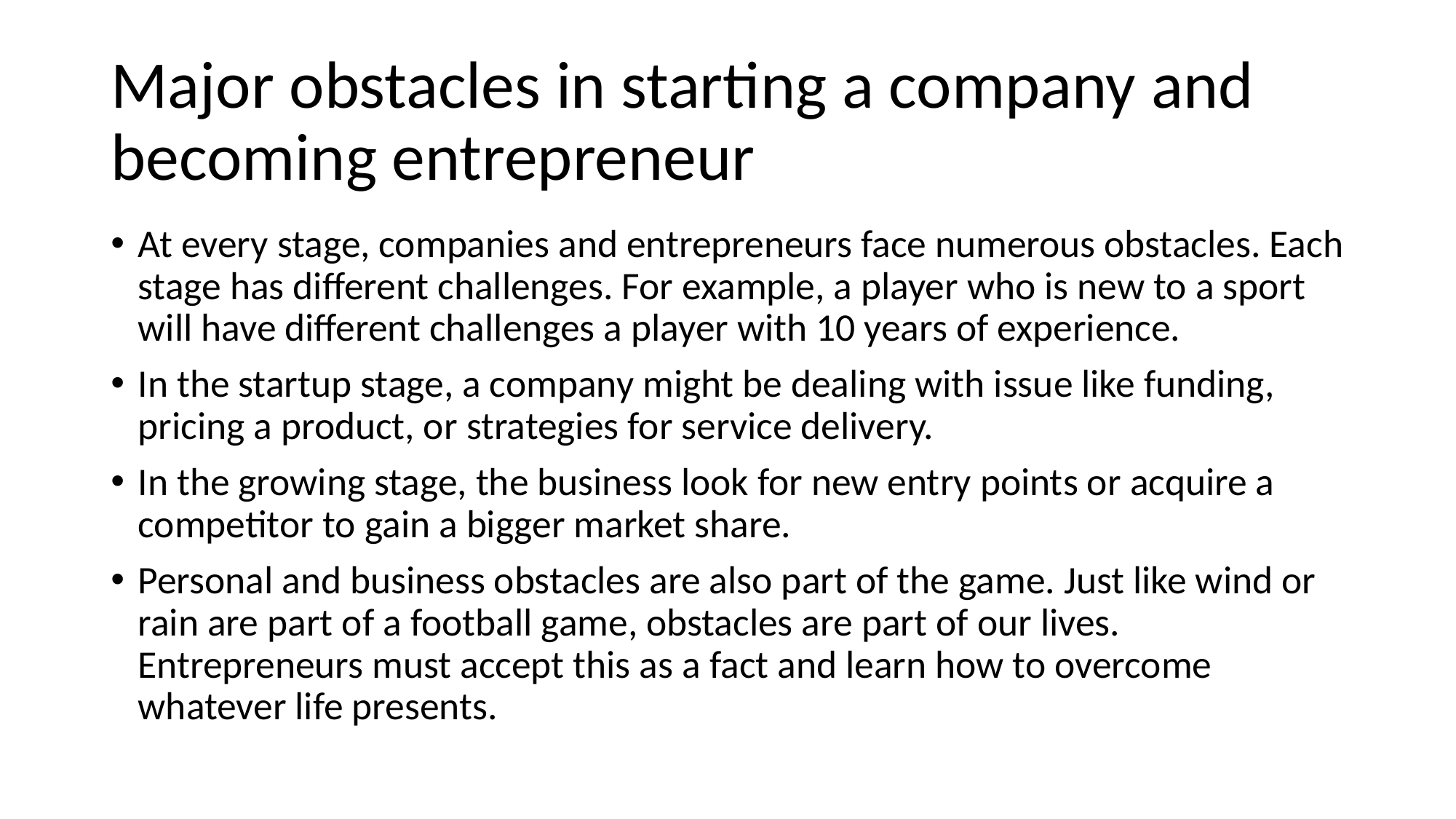

# Major obstacles in starting a company and becoming entrepreneur
At every stage, companies and entrepreneurs face numerous obstacles. Each stage has different challenges. For example, a player who is new to a sport will have different challenges a player with 10 years of experience.
In the startup stage, a company might be dealing with issue like funding, pricing a product, or strategies for service delivery.
In the growing stage, the business look for new entry points or acquire a competitor to gain a bigger market share.
Personal and business obstacles are also part of the game. Just like wind or rain are part of a football game, obstacles are part of our lives. Entrepreneurs must accept this as a fact and learn how to overcome whatever life presents.